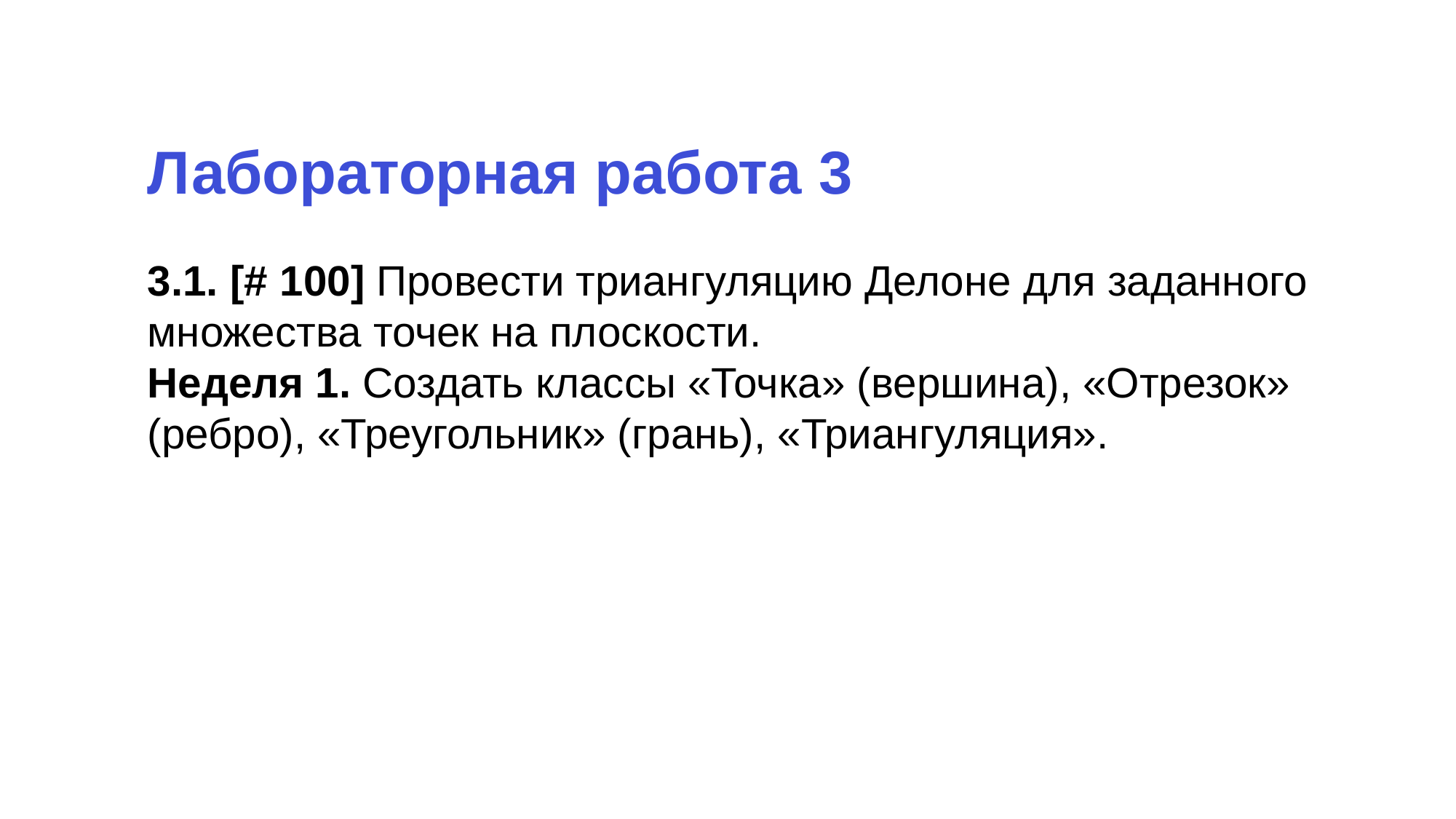

Лабораторная работа 3
3.1. [# 100] Провести триангуляцию Делоне для заданного множества точек на плоскости.
Неделя 1. Создать классы «Точка» (вершина), «Отрезок» (ребро), «Треугольник» (грань), «Триангуляция».